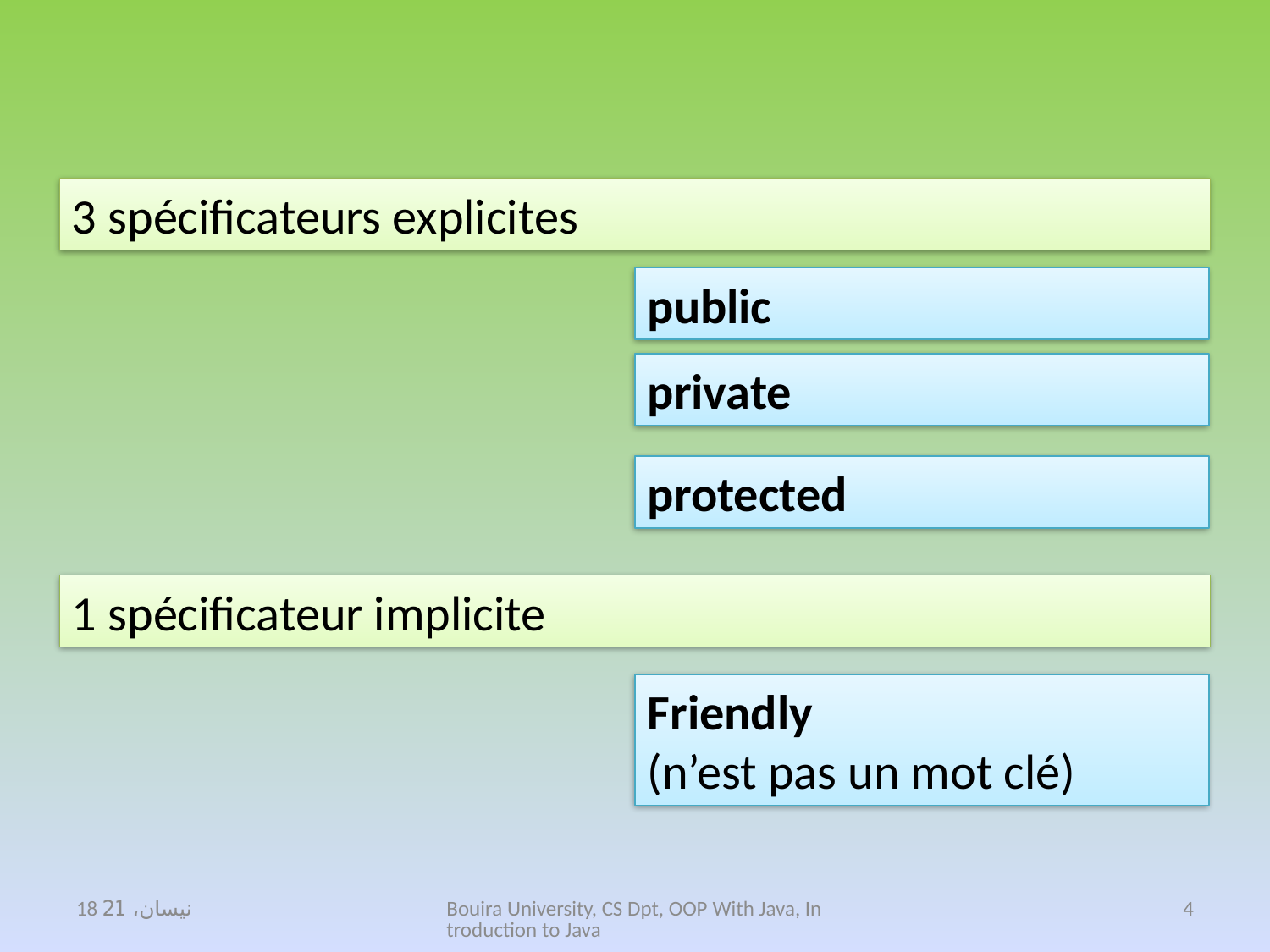

3 spécificateurs explicites
public
private
protected
1 spécificateur implicite
Friendly
(n’est pas un mot clé)
18 نيسان، 21
Bouira University, CS Dpt, OOP With Java, Introduction to Java
4